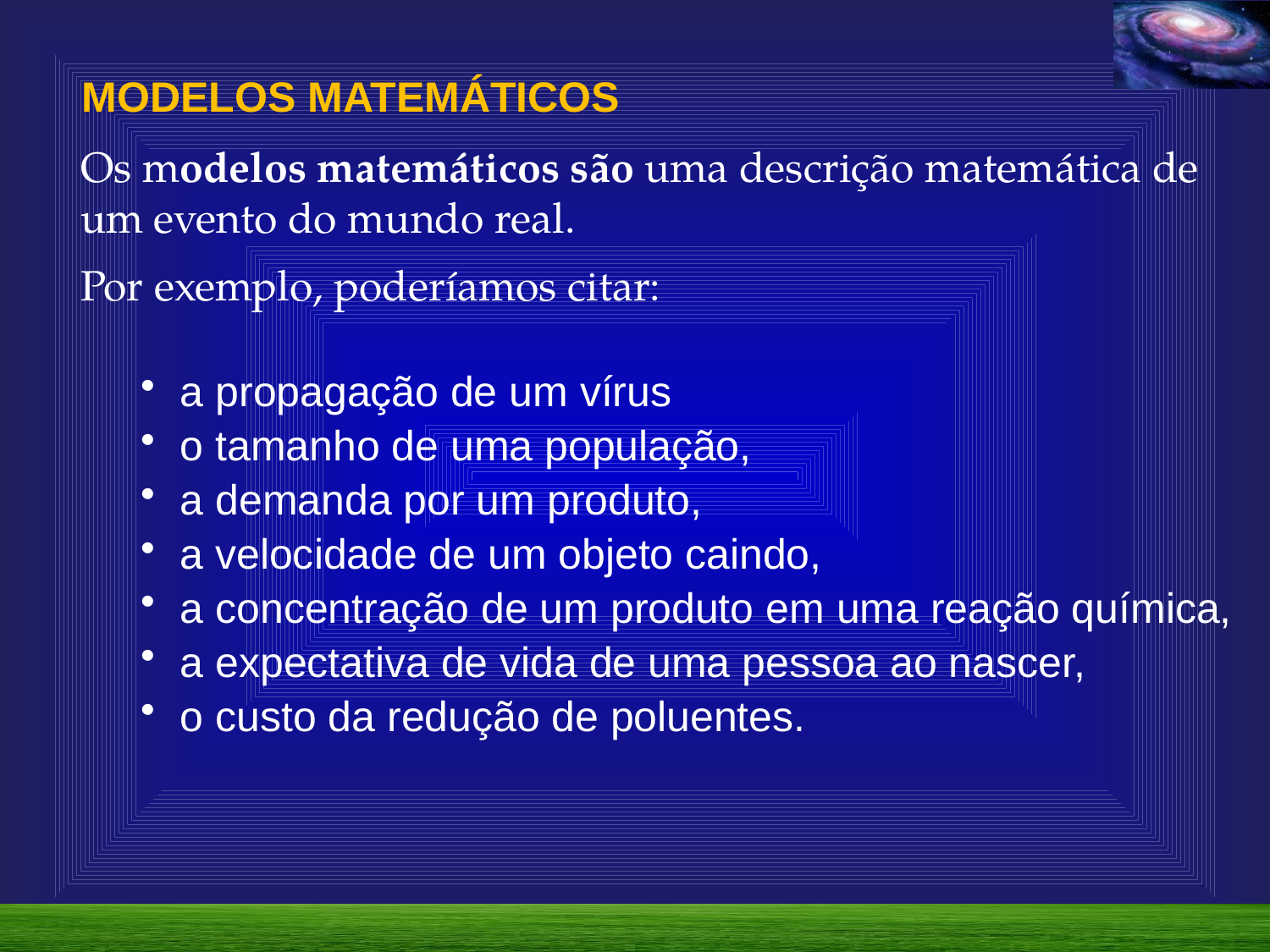

MODELOS MATEMÁTICOS
Os modelos matemáticos são uma descrição matemática de um evento do mundo real.
Por exemplo, poderíamos citar:

a propagação de um vírus
o tamanho de uma população,
a demanda por um produto,
a velocidade de um objeto caindo,
a concentração de um produto em uma reação química,
a expectativa de vida de uma pessoa ao nascer,
o custo da redução de poluentes.